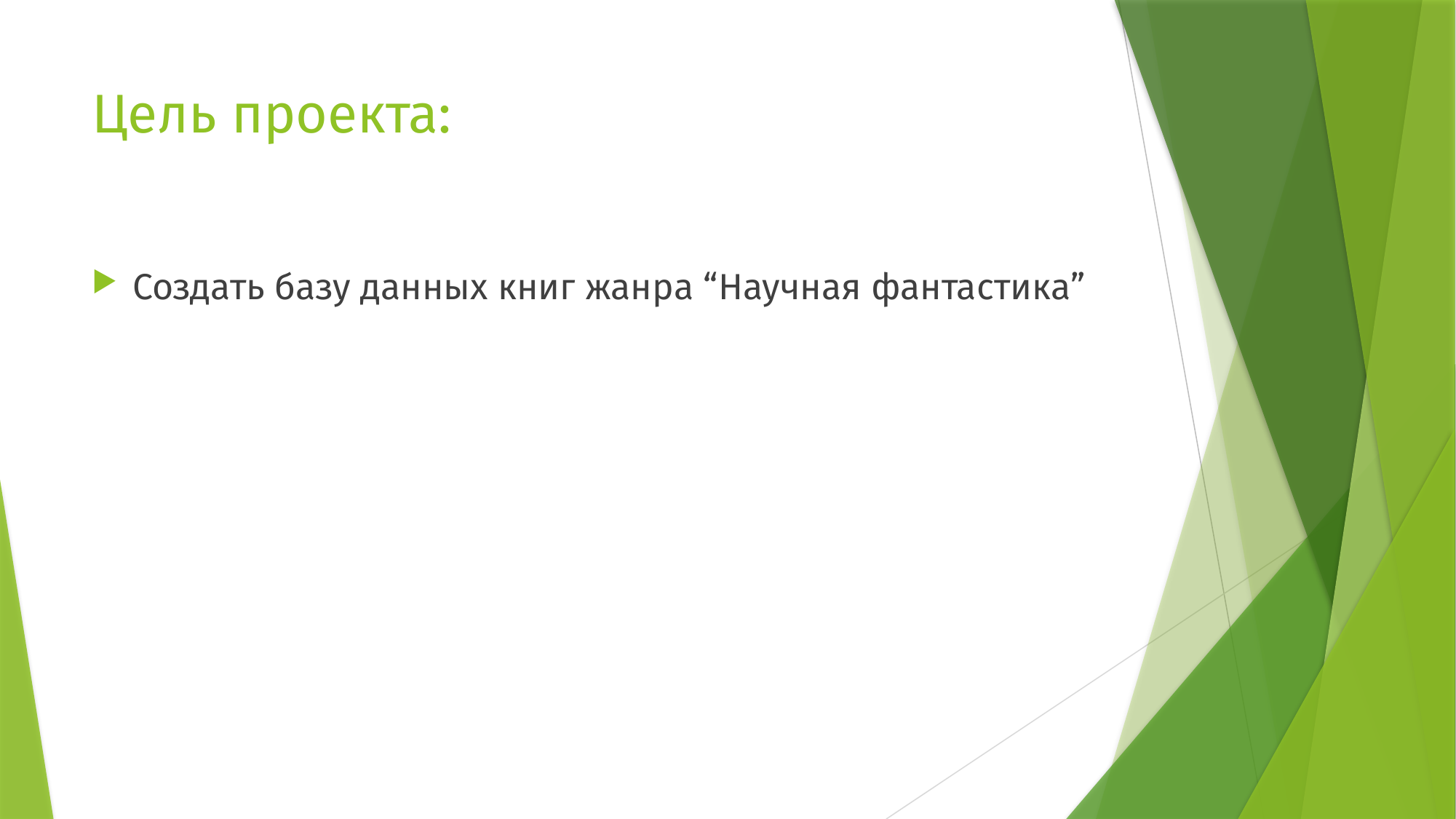

# Цель проекта:
Создать базу данных книг жанра “Научная фантастика”